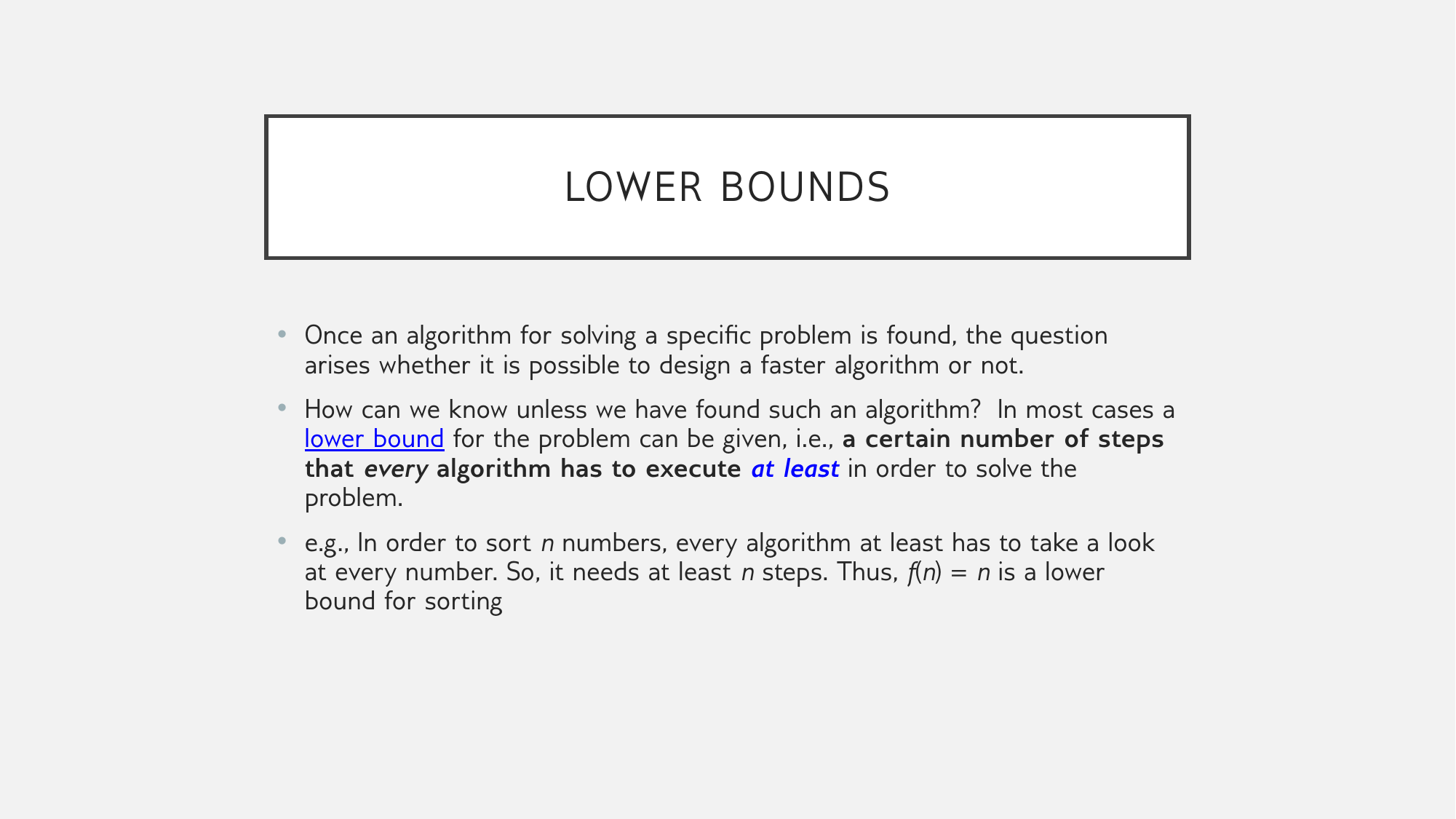

# Lower Bounds
Once an algorithm for solving a specific problem is found, the question arises whether it is possible to design a faster algorithm or not.
How can we know unless we have found such an algorithm?  In most cases a lower bound for the problem can be given, i.e., a certain number of steps that every algorithm has to execute at least in order to solve the problem.
e.g., In order to sort n numbers, every algorithm at least has to take a look at every number. So, it needs at least n steps. Thus, f(n) = n is a lower bound for sorting